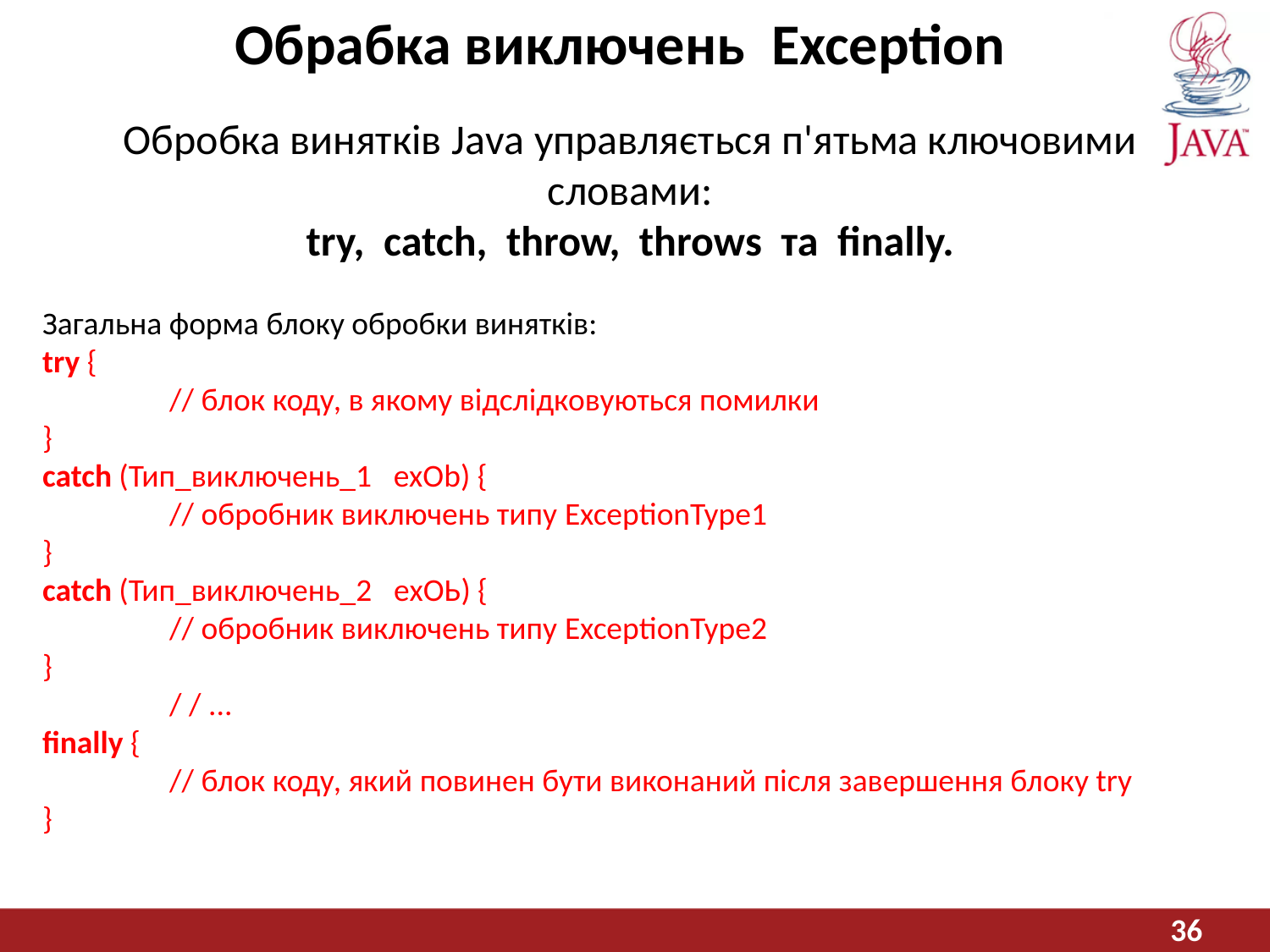

# Обрабка виключень  Exception
Обробка винятків Jаvа управляється п'ятьма ключовими словами:
try,  catch,  throw,  throws  та  finally.

Загальна форма блоку обробки винятків:
try {
	// блок коду, в якому відслідковуються помилки
}
catch (Тип_виключень_1   ехОb) {
	// обробник виключень типу ExceptionType1
}
catch (Тип_виключень_2   ехОЬ) {
	// обробник виключень типу ExceptionType2
}
	/ / ...
finally {
	// блок коду, який повинен бути виконаний після завершення блоку try
}